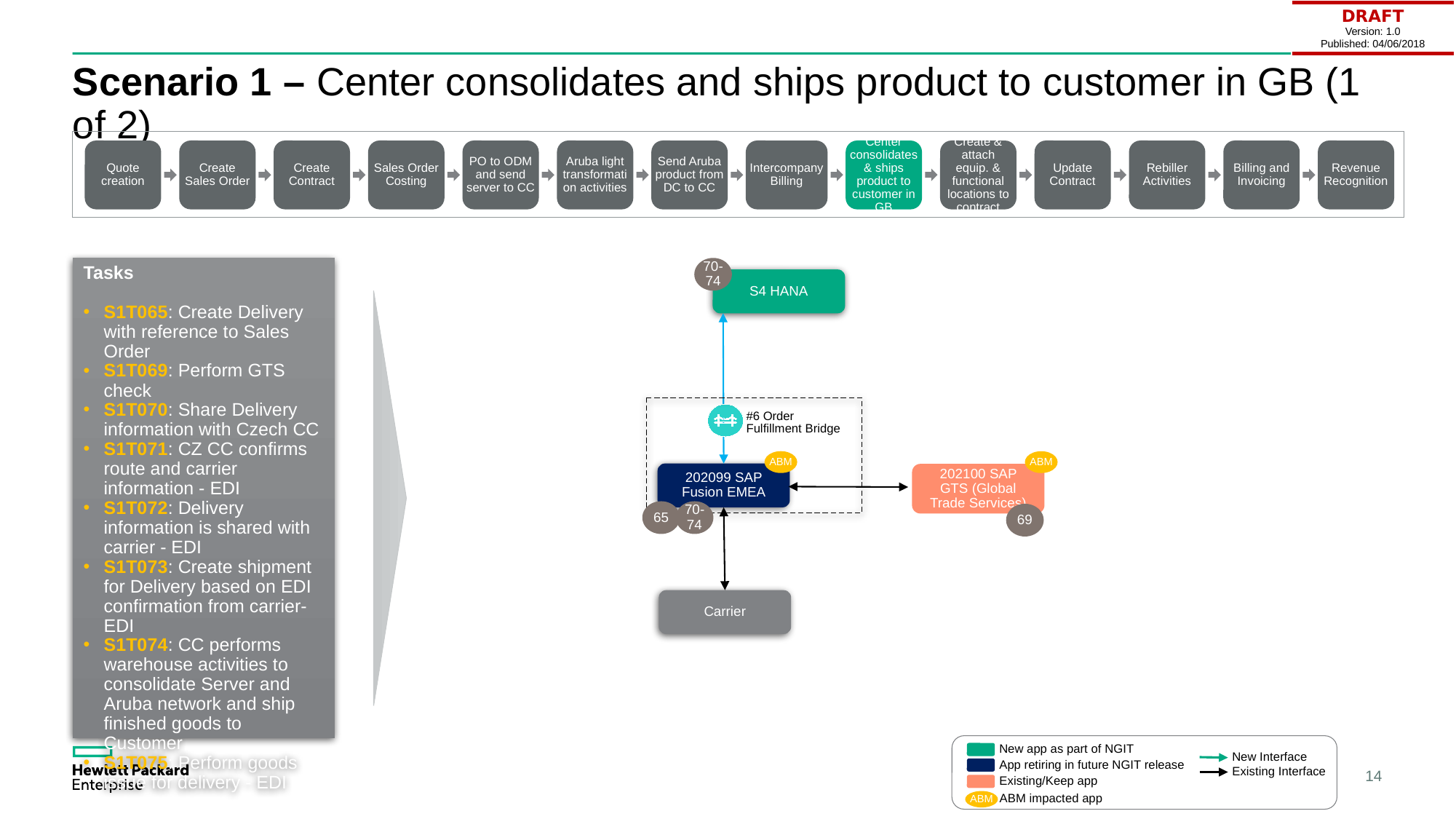

| DRAFT Version: 1.0 Published: 04/06/2018 |
| --- |
# Scenario 1 – Center consolidates and ships product to customer in GB (1 of 2)

Quote creation
Create Sales Order
Create Contract
Sales Order Costing
PO to ODM and send server to CC
Aruba light transformation activities
Send Aruba product from DC to CC
Intercompany Billing
Center consolidates & ships product to customer in GB
Create & attach equip. & functional locations to contract
Update Contract
Rebiller Activities
Billing and Invoicing
Revenue Recognition

70-74
Tasks

S1T065: Create Delivery with reference to Sales Order
S1T069: Perform GTS check
S1T070: Share Delivery information with Czech CC
S1T071: CZ CC confirms route and carrier information - EDI
S1T072: Delivery information is shared with carrier - EDI
S1T073: Create shipment for Delivery based on EDI confirmation from carrier- EDI
S1T074: CC performs warehouse activities to consolidate Server and Aruba network and ship finished goods to Customer
S1T075: Perform goods issue for delivery - EDI
S4 HANA

#6 Order Fulfillment Bridge

ABM
ABM
202099 SAP Fusion EMEA
202100 SAP GTS (Global Trade Services)

65
70-74
69
Carrier

New app as part of NGIT

New Interface
App retiring in future NGIT release

Existing Interface
Existing/Keep app

ABM impacted app
ABM
14